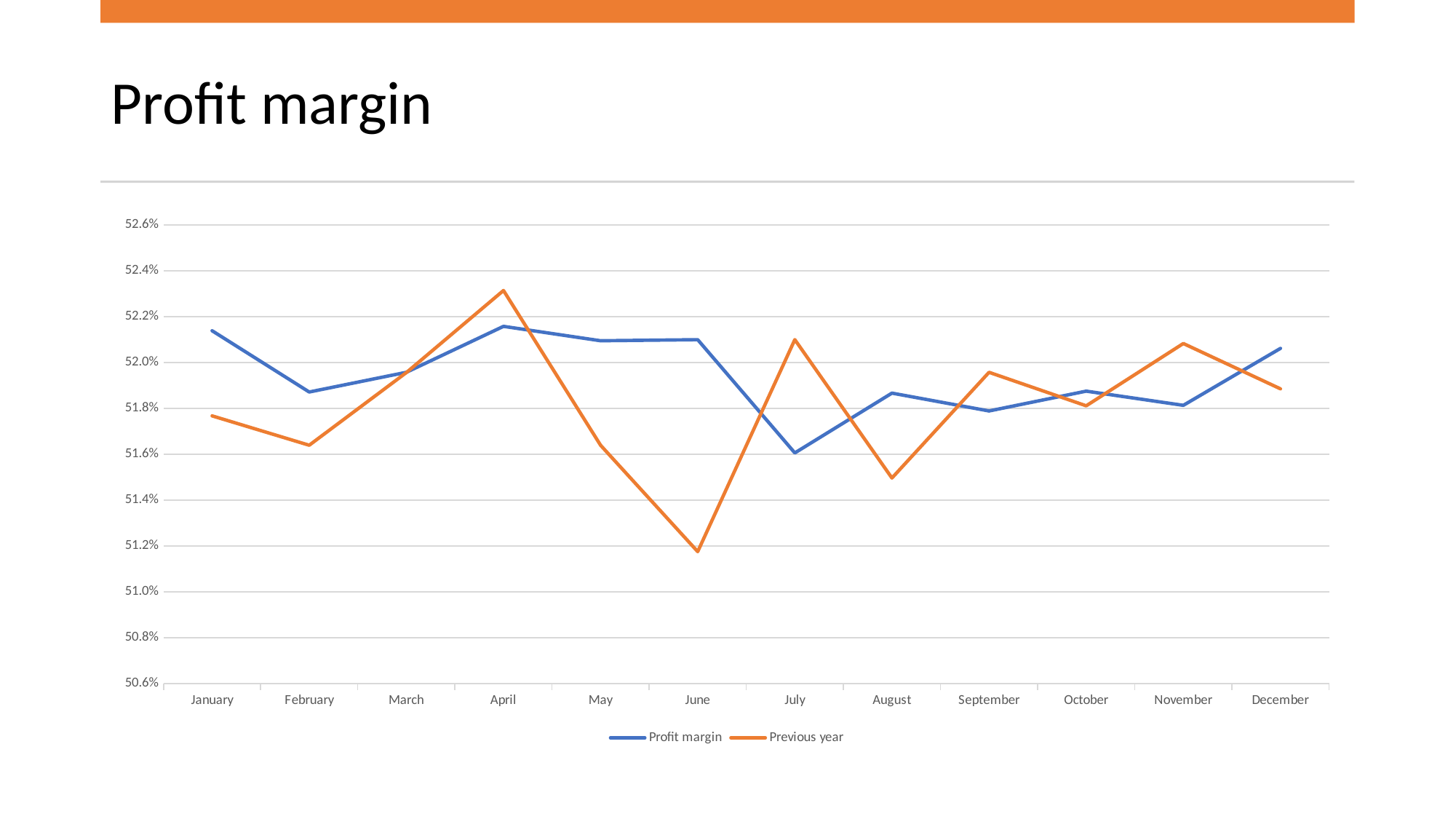

# Profit margin

### Chart

| Category |  |  |
|---|---|---|
| January | 0.5213907108613788 | 0.5176784270796612 |
| February | 0.5187185915318292 | 0.5163970913916951 |
| March | 0.5195781425961752 | 0.5195641075600749 |
| April | 0.5215822178175957 | 0.5231456103028164 |
| May | 0.5209539651917529 | 0.516394183295716 |
| June | 0.521001261824403 | 0.5117529478809449 |
| July | 0.5160602730894487 | 0.5210036506344549 |
| August | 0.5186690638646315 | 0.514965233662546 |
| September | 0.5178916804318171 | 0.5195778991263391 |
| October | 0.5187560897387835 | 0.5181157395460751 |
| November | 0.518136322121686 | 0.5208331694956726 |
| December | 0.5206204260144359 | 0.5188570233612028 |